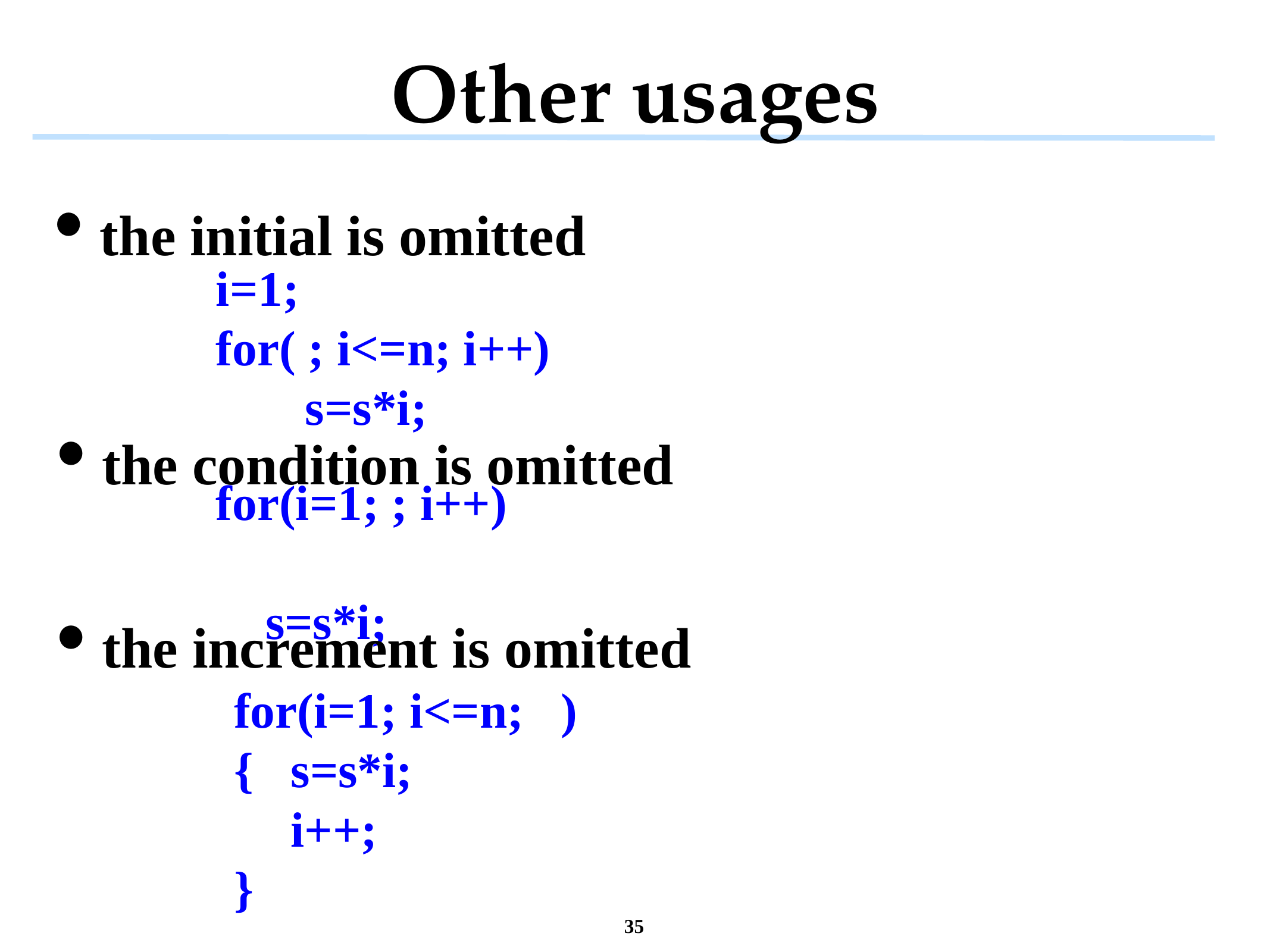

# Other usages
the initial is omitted
	i=1;
	for( ; i<=n; i++)
		s=s*i;
the condition is omitted
	for(i=1; ; i++)
	    s=s*i;
the increment is omitted
for(i=1; i<=n;   )
{	s=s*i;
	i++;
}
35